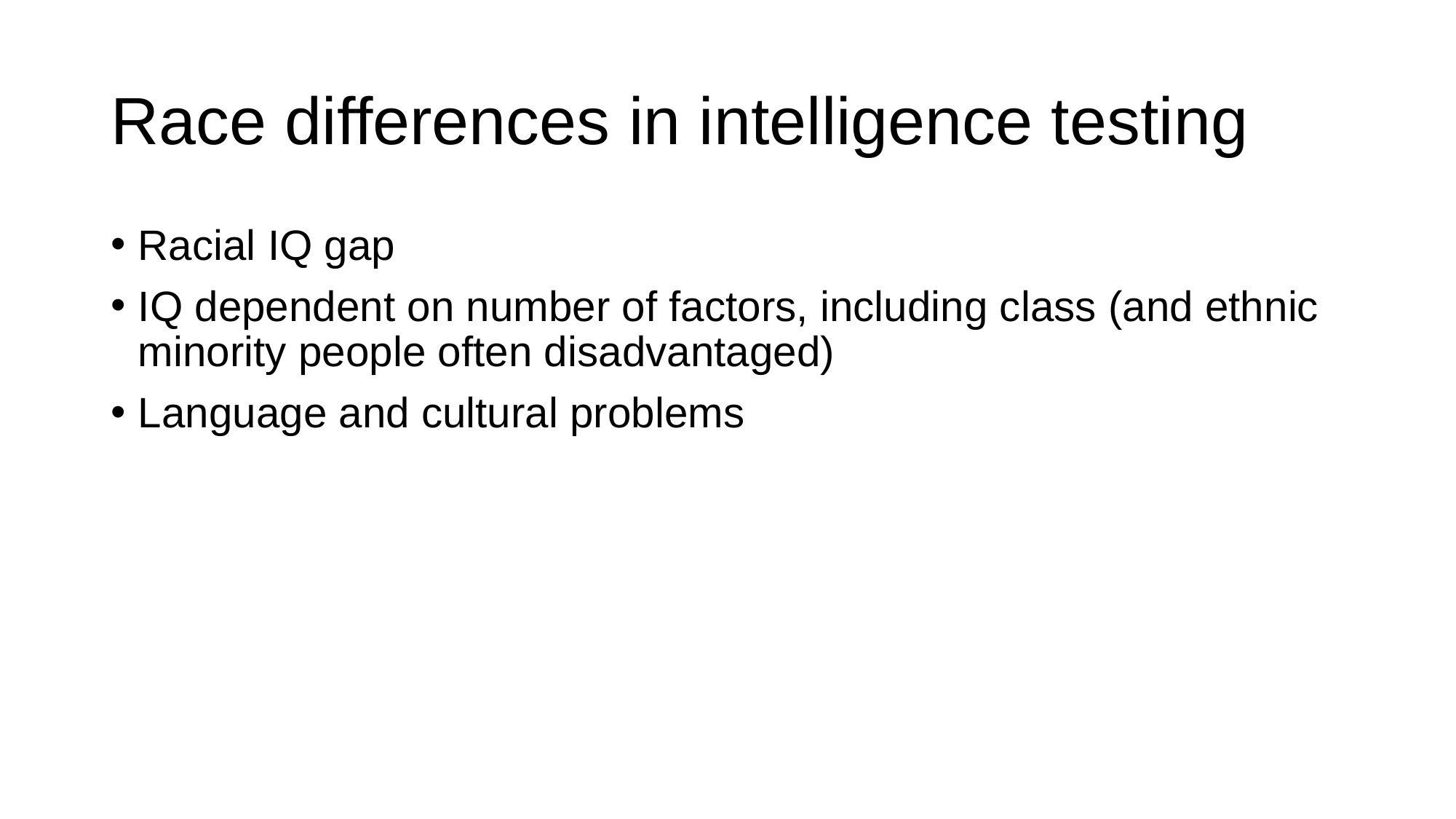

# Race differences in intelligence testing
Racial IQ gap
IQ dependent on number of factors, including class (and ethnic minority people often disadvantaged)
Language and cultural problems